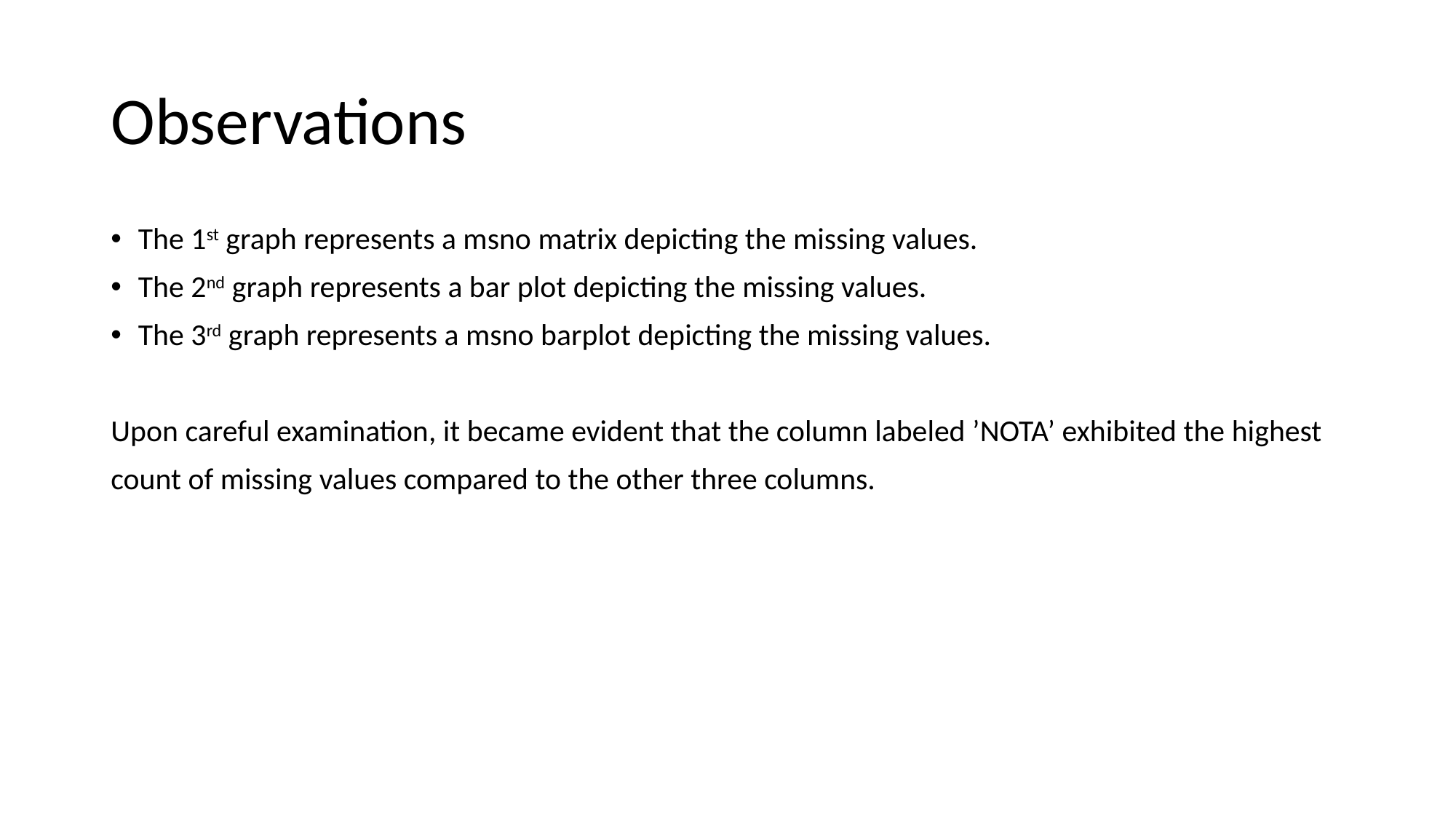

# Observations
The 1st graph represents a msno matrix depicting the missing values.
The 2nd graph represents a bar plot depicting the missing values.
The 3rd graph represents a msno barplot depicting the missing values.

Upon careful examination, it became evident that the column labeled ’NOTA’ exhibited the highest
count of missing values compared to the other three columns.